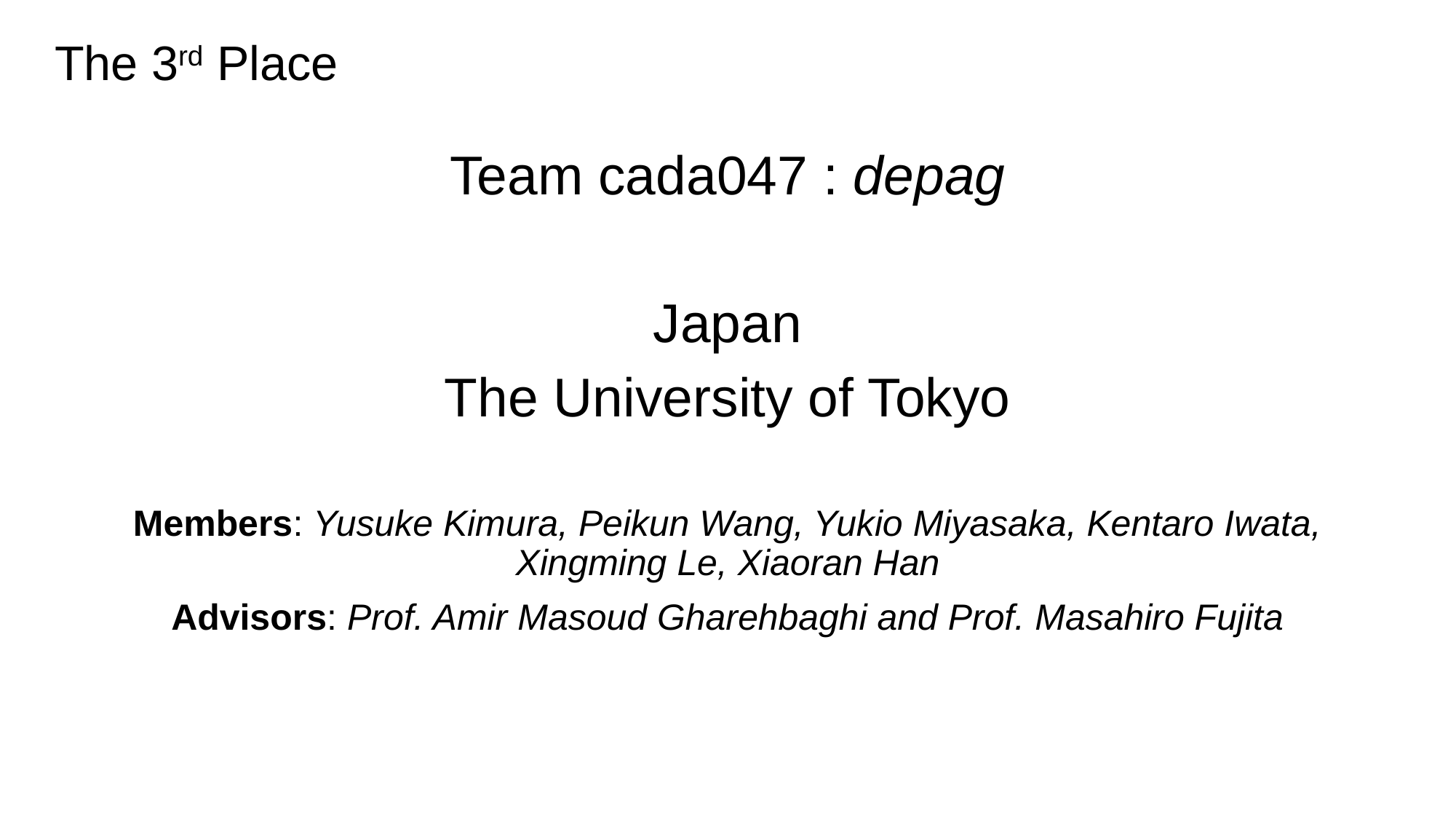

# The 3rd Place
Team cada047 : depag

Japan
The University of Tokyo

Members: Yusuke Kimura, Peikun Wang, Yukio Miyasaka, Kentaro Iwata, Xingming Le, Xiaoran Han
Advisors: Prof. Amir Masoud Gharehbaghi and Prof. Masahiro Fujita